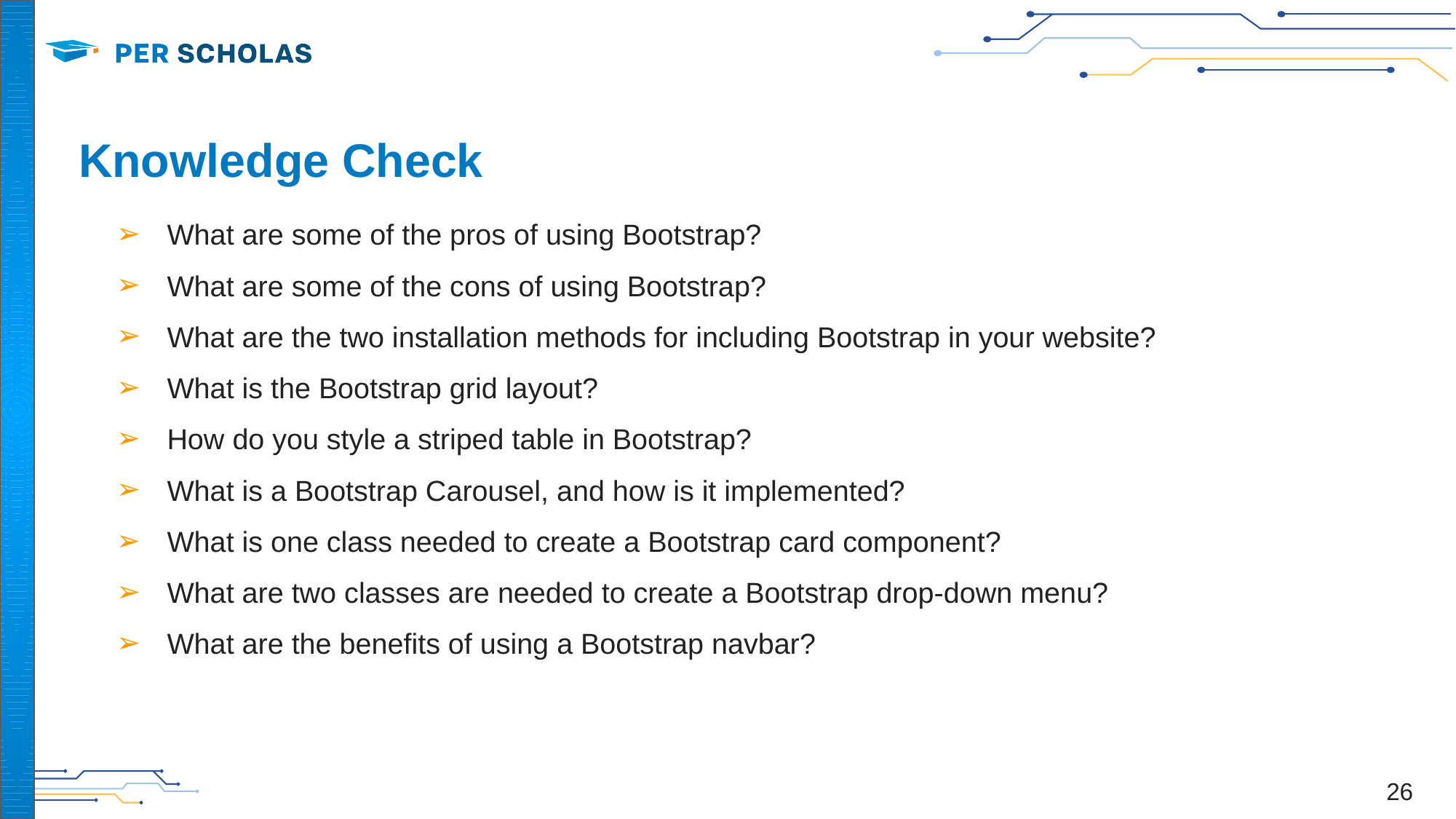

# Knowledge Check
What are some of the pros of using Bootstrap?
What are some of the cons of using Bootstrap?
What are the two installation methods for including Bootstrap in your website?
What is the Bootstrap grid layout?
How do you style a striped table in Bootstrap?
What is a Bootstrap Carousel, and how is it implemented?
What is one class needed to create a Bootstrap card component?
What are two classes are needed to create a Bootstrap drop-down menu?
What are the benefits of using a Bootstrap navbar?
26